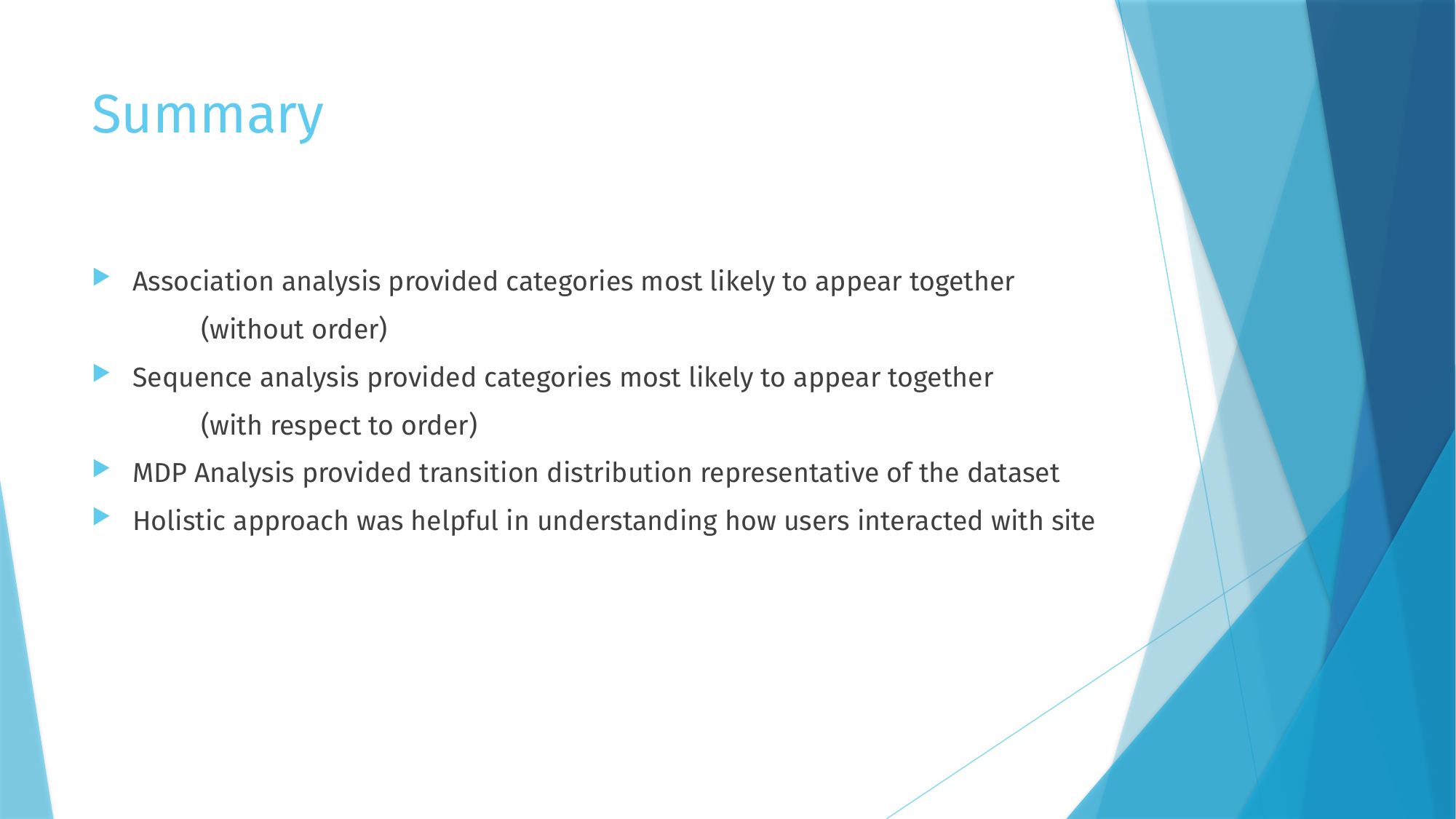

# Summary
Association analysis provided categories most likely to appear together
	(without order)
Sequence analysis provided categories most likely to appear together
	(with respect to order)
MDP Analysis provided transition distribution representative of the dataset
Holistic approach was helpful in understanding how users interacted with site